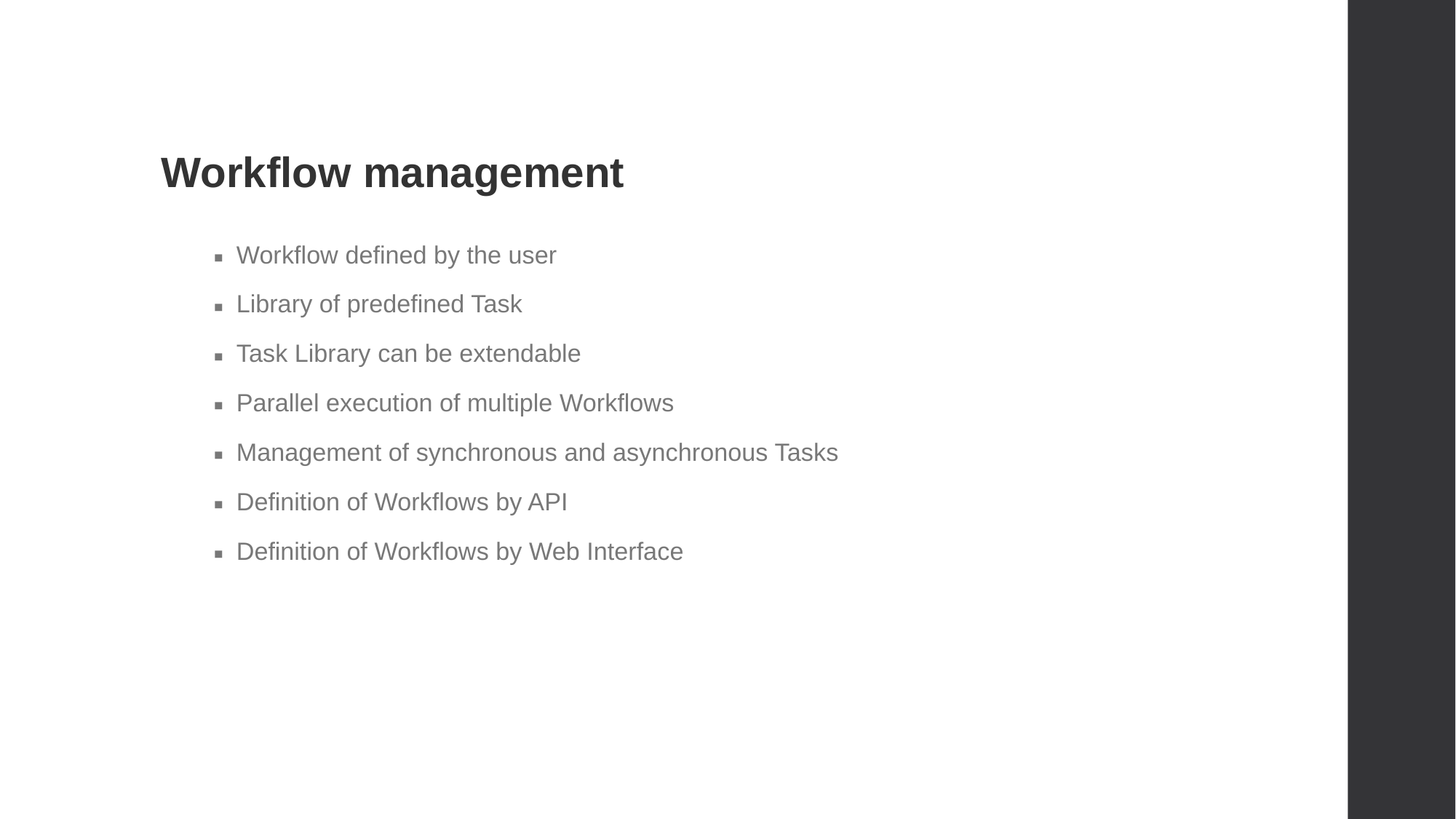

Workflow management
Workflow defined by the user
Library of predefined Task
Task Library can be extendable
Parallel execution of multiple Workflows
Management of synchronous and asynchronous Tasks
Definition of Workflows by API
Definition of Workflows by Web Interface